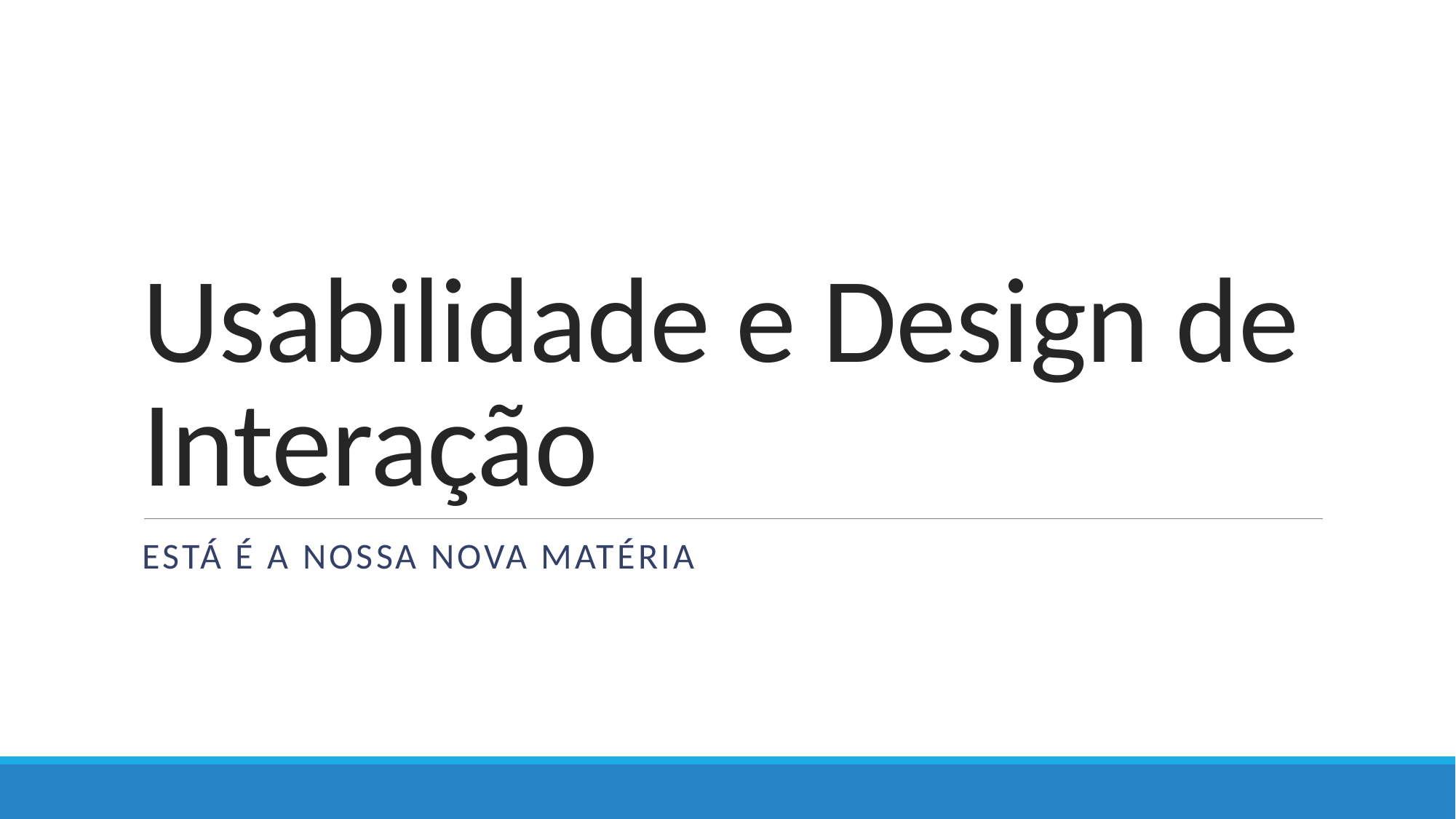

# Usabilidade e Design de Interação
Está é a nossa nova matéria